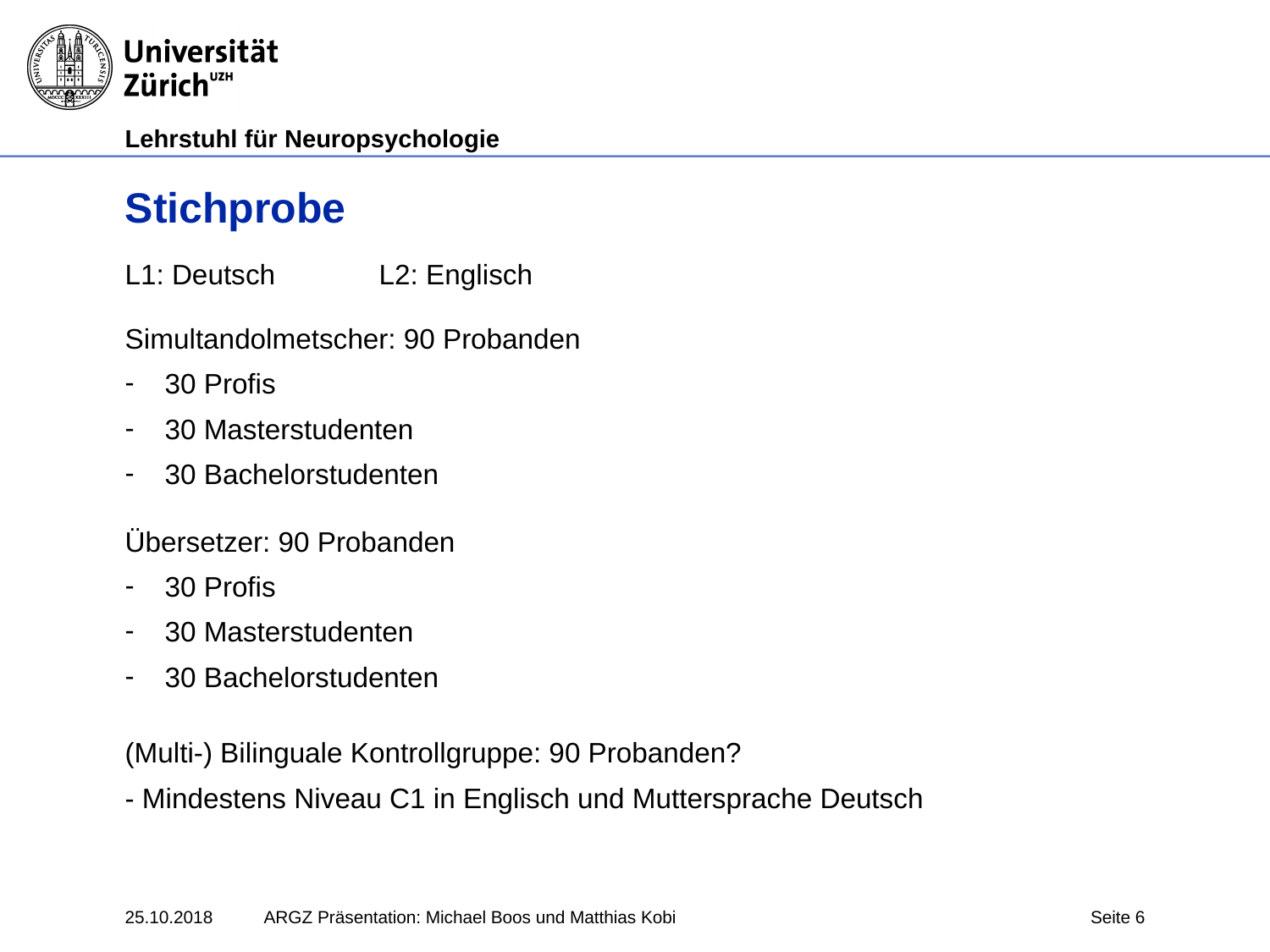

# Stichprobe
L1: Deutsch	L2: Englisch

Simultandolmetscher: 90 Probanden
30 Profis
30 Masterstudenten
30 Bachelorstudenten

Übersetzer: 90 Probanden
30 Profis
30 Masterstudenten
30 Bachelorstudenten

(Multi-) Bilinguale Kontrollgruppe: 90 Probanden?
- Mindestens Niveau C1 in Englisch und Muttersprache Deutsch

25.10.2018
ARGZ Präsentation: Michael Boos und Matthias Kobi
Seite 6